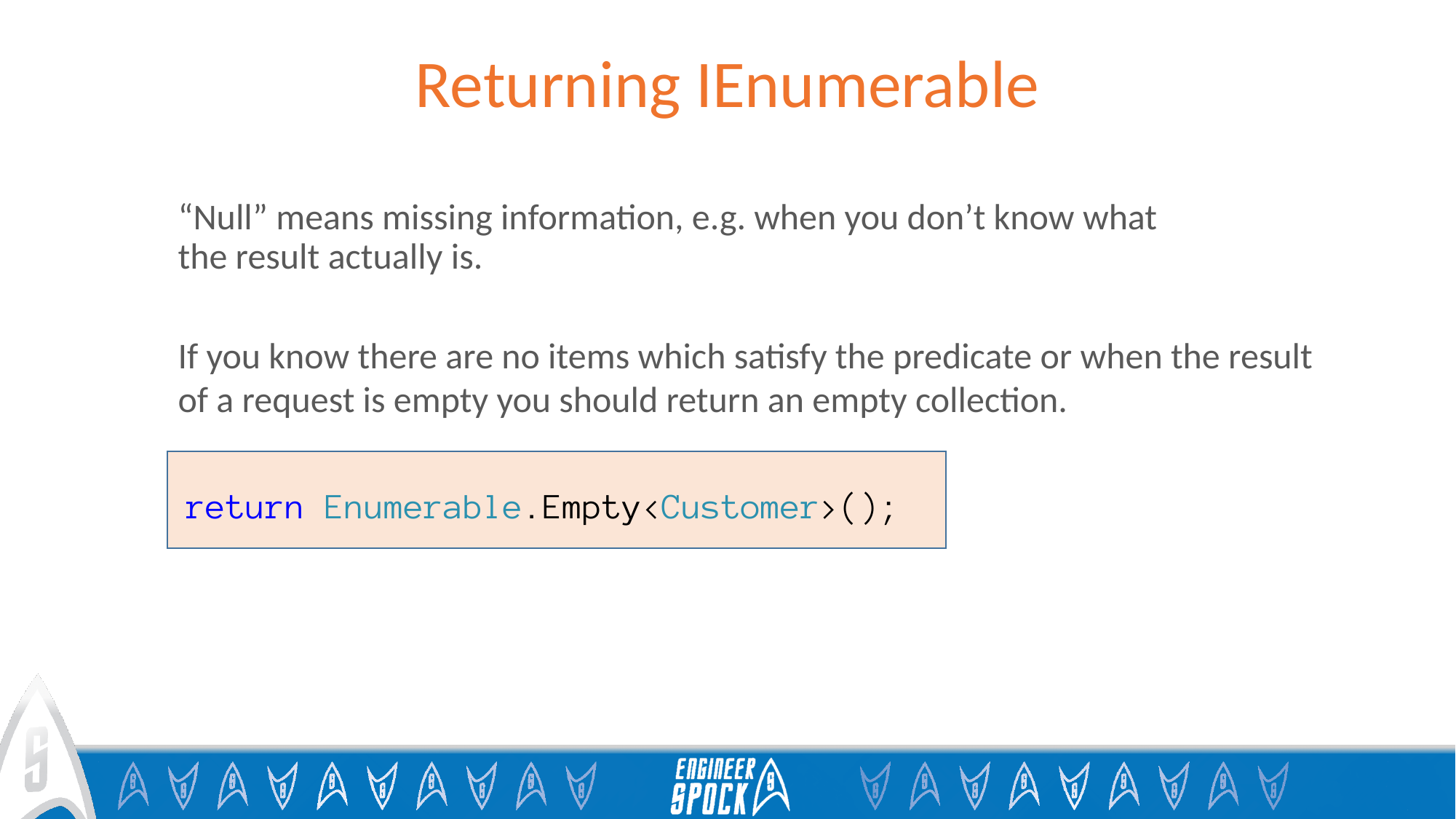

# Returning IEnumerable
“Null” means missing information, e.g. when you don’t know what the result actually is.
If you know there are no items which satisfy the predicate or when the result of a request is empty you should return an empty collection.

return Enumerable.Empty<Customer>();